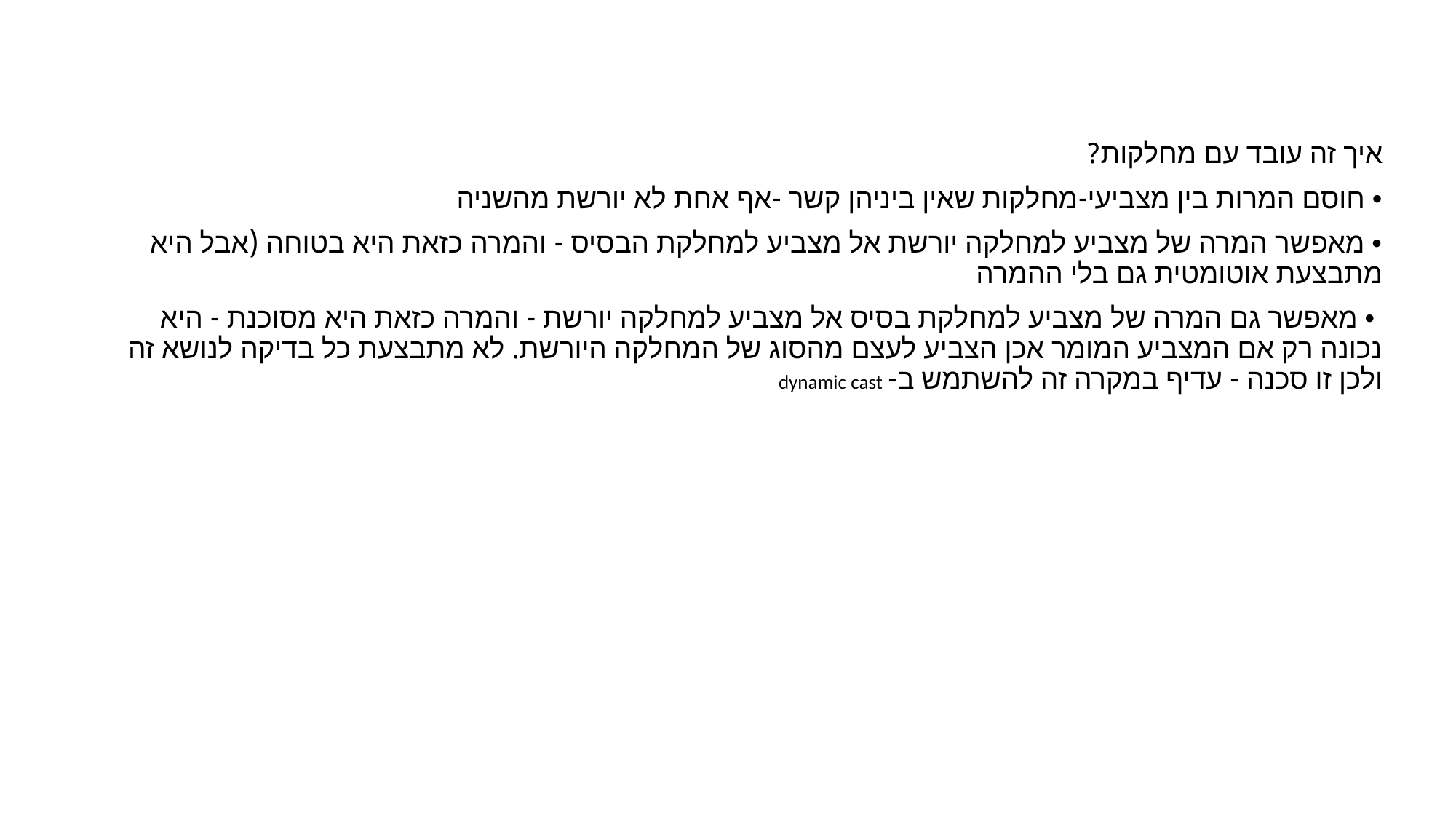

איך זה עובד עם מחלקות?
• חוסם המרות בין מצביעי-מחלקות שאין ביניהן קשר -אף אחת לא יורשת מהשניה
• מאפשר המרה של מצביע למחלקה יורשת אל מצביע למחלקת הבסיס - והמרה כזאת היא בטוחה (אבל היא מתבצעת אוטומטית גם בלי ההמרה
 • מאפשר גם המרה של מצביע למחלקת בסיס אל מצביע למחלקה יורשת - והמרה כזאת היא מסוכנת - היא נכונה רק אם המצביע המומר אכן הצביע לעצם מהסוג של המחלקה היורשת. לא מתבצעת כל בדיקה לנושא זה ולכן זו סכנה - עדיף במקרה זה להשתמש ב- dynamic cast